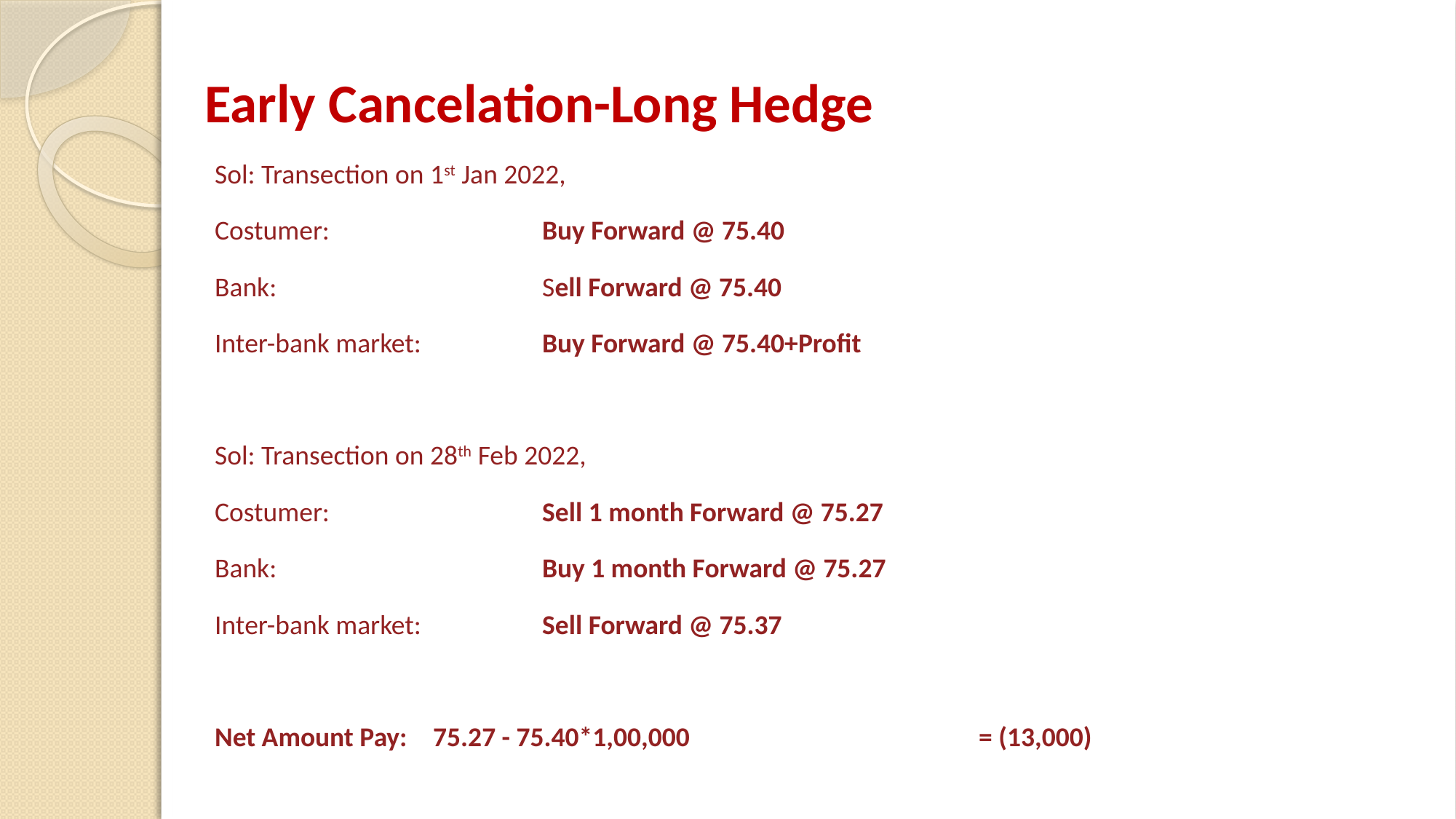

# Early Cancelation-Long Hedge
Sol: Transection on 1st Jan 2022,
Costumer: 		Buy Forward @ 75.40
Bank:			Sell Forward @ 75.40
Inter-bank market:		Buy Forward @ 75.40+Profit

Sol: Transection on 28th Feb 2022,
Costumer: 		Sell 1 month Forward @ 75.27
Bank:			Buy 1 month Forward @ 75.27
Inter-bank market:		Sell Forward @ 75.37

Net Amount Pay: 	75.27 - 75.40*1,00,000			= (13,000)